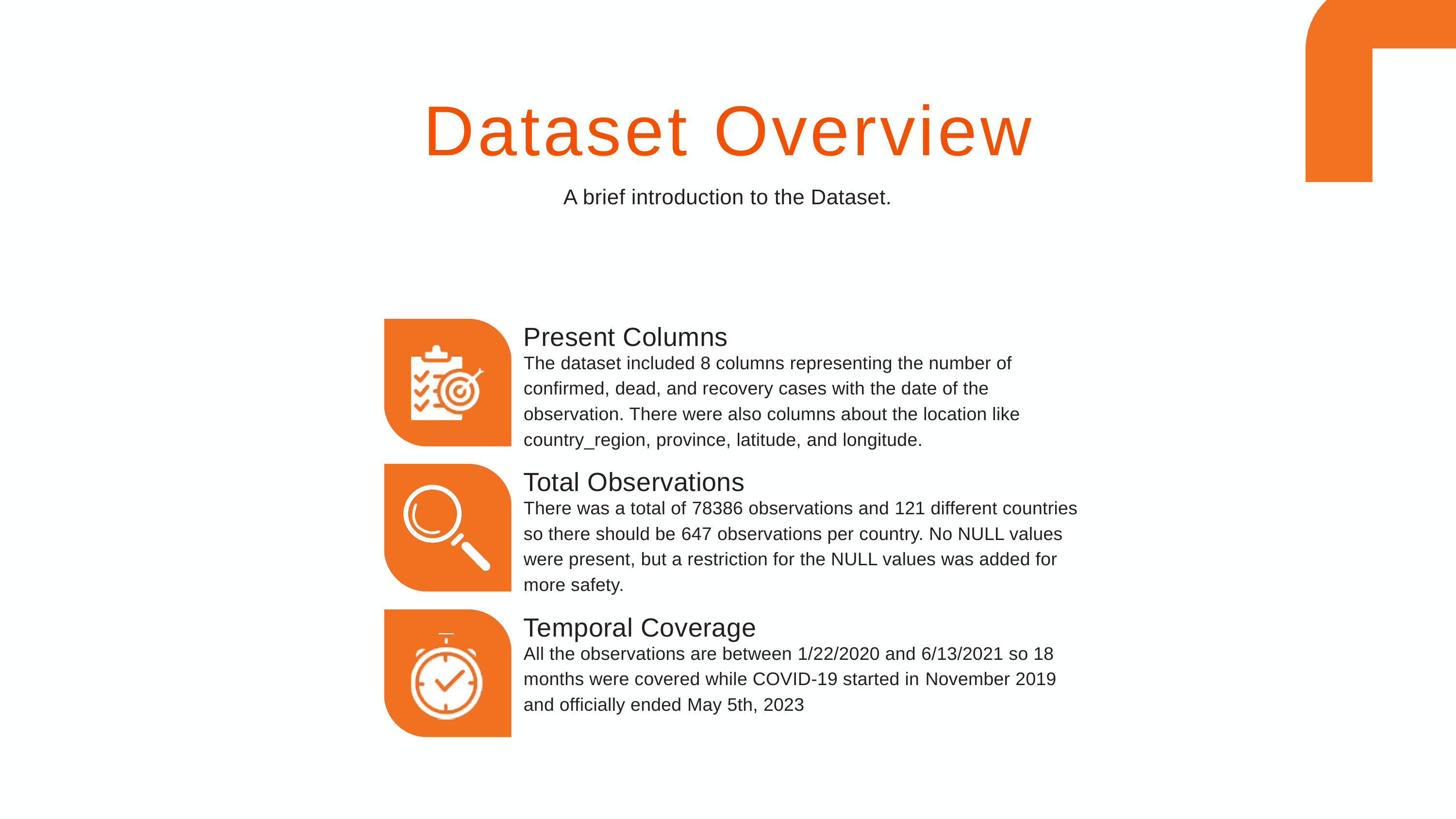

Dataset Overview
A brief introduction to the Dataset.
Present Columns

The dataset included 8 columns representing the number of confirmed, dead, and recovery cases with the date of the observation. There were also columns about the location like country_region, province, latitude, and longitude.
Total Observations

There was a total of 78386 observations and 121 different countries so there should be 647 observations per country. No NULL values were present, but a restriction for the NULL values was added for more safety.
Temporal Coverage

All the observations are between 1/22/2020 and 6/13/2021 so 18 months were covered while COVID-19 started in November 2019 and officially ended May 5th, 2023